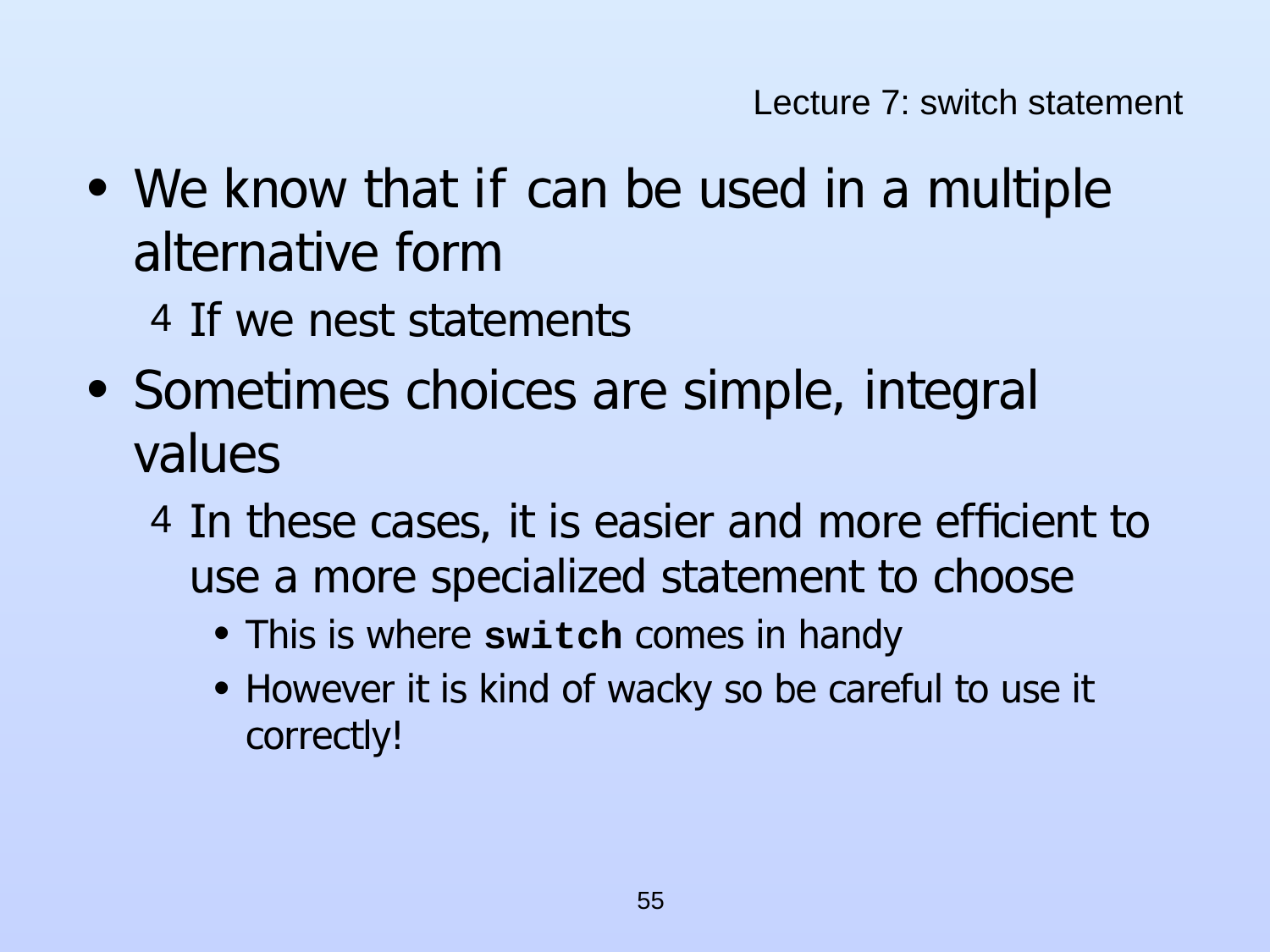

# Lecture 7: switch statement
We know that if can be used in a multiple alternative form
If we nest statements
Sometimes choices are simple, integral values
In these cases, it is easier and more efficient to use a more specialized statement to choose
This is where switch comes in handy
However it is kind of wacky so be careful to use it correctly!
55